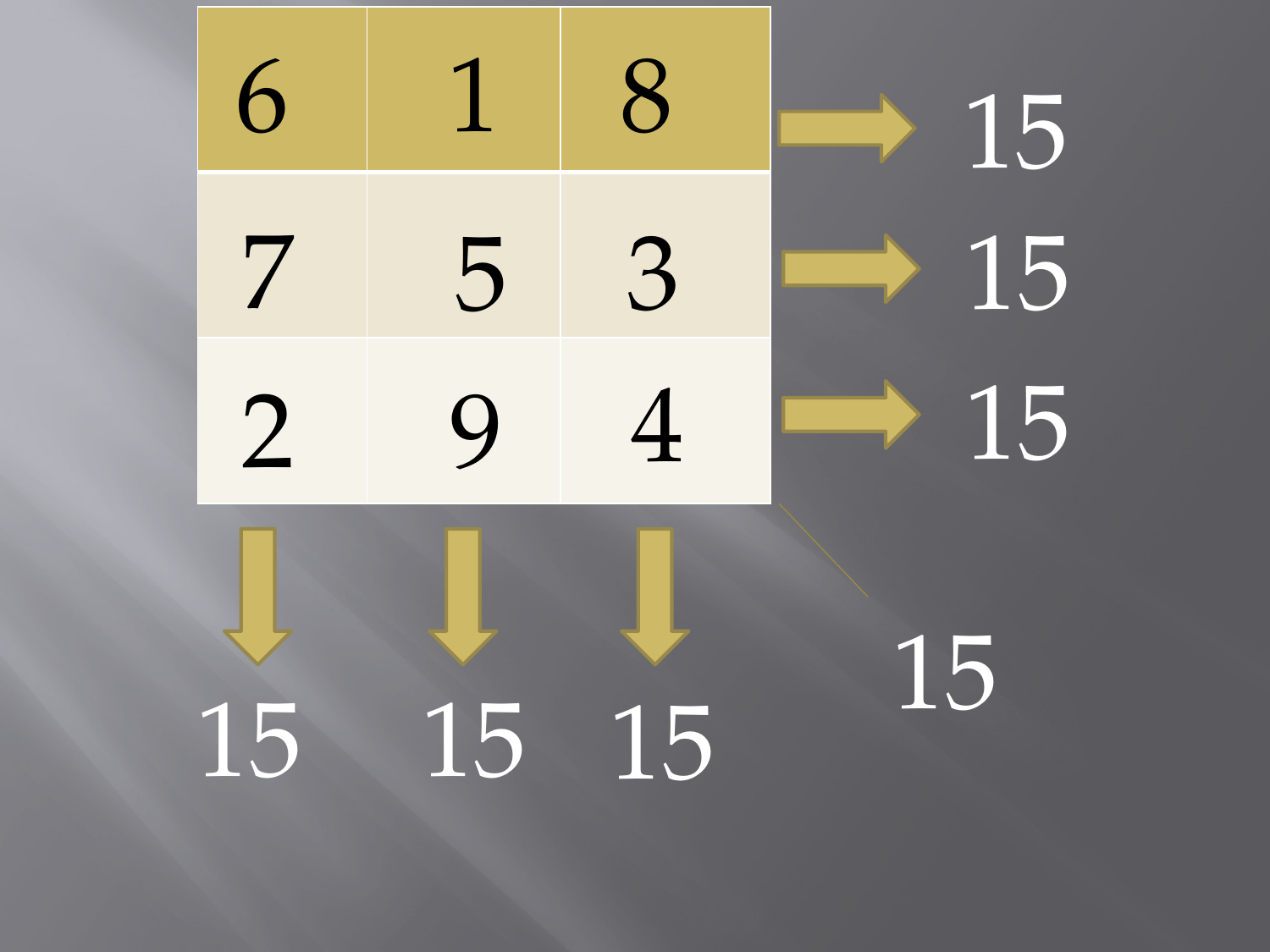

|  |  |  |
| --- | --- | --- |
|  |  |  |
|  |  |  |
8
1
6
15

7
3
15
5

15
4
2
9

15
15
15
15